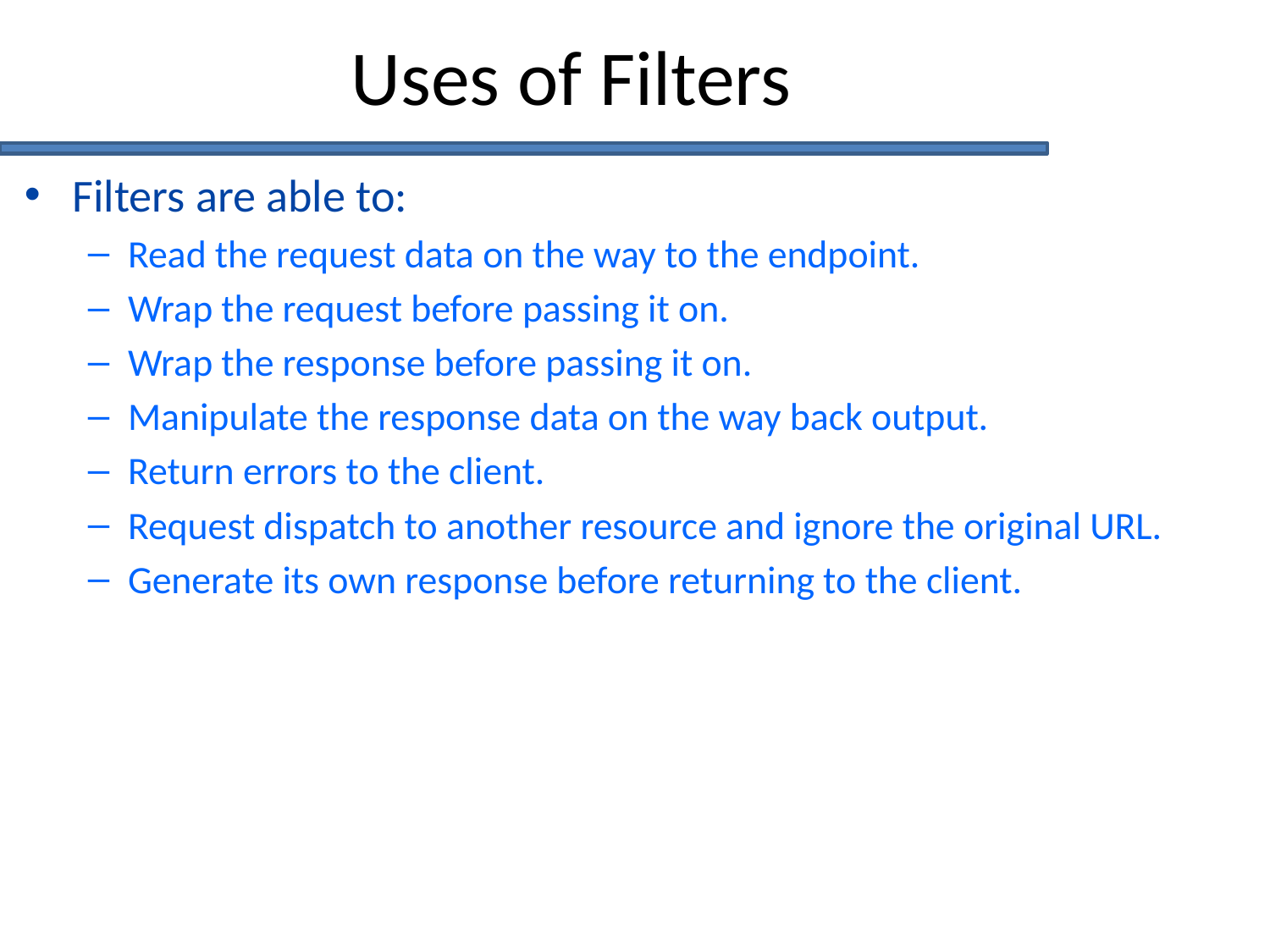

# Uses of Filters
Filters are able to:
Read the request data on the way to the endpoint.
Wrap the request before passing it on.
Wrap the response before passing it on.
Manipulate the response data on the way back output.
Return errors to the client.
Request dispatch to another resource and ignore the original URL.
Generate its own response before returning to the client.